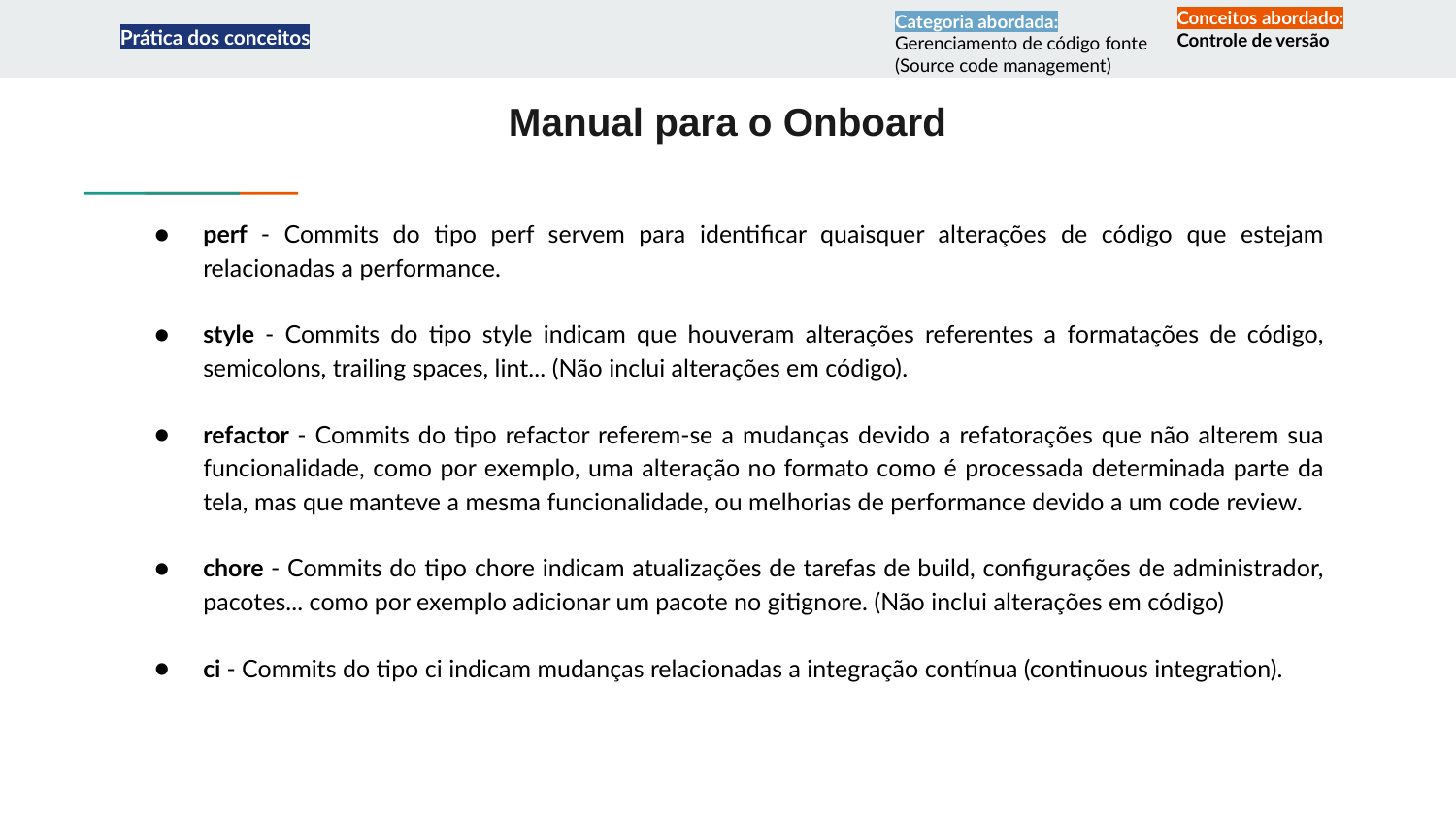

Conceitos abordado:
Controle de versão
Categoria abordada:
Gerenciamento de código fonte (Source code management)
Prática dos conceitos
# Manual para o Onboard

perf - Commits do tipo perf servem para identificar quaisquer alterações de código que estejam relacionadas a performance.

style - Commits do tipo style indicam que houveram alterações referentes a formatações de código, semicolons, trailing spaces, lint... (Não inclui alterações em código).

refactor - Commits do tipo refactor referem-se a mudanças devido a refatorações que não alterem sua funcionalidade, como por exemplo, uma alteração no formato como é processada determinada parte da tela, mas que manteve a mesma funcionalidade, ou melhorias de performance devido a um code review.

chore - Commits do tipo chore indicam atualizações de tarefas de build, configurações de administrador, pacotes... como por exemplo adicionar um pacote no gitignore. (Não inclui alterações em código)

ci - Commits do tipo ci indicam mudanças relacionadas a integração contínua (continuous integration).